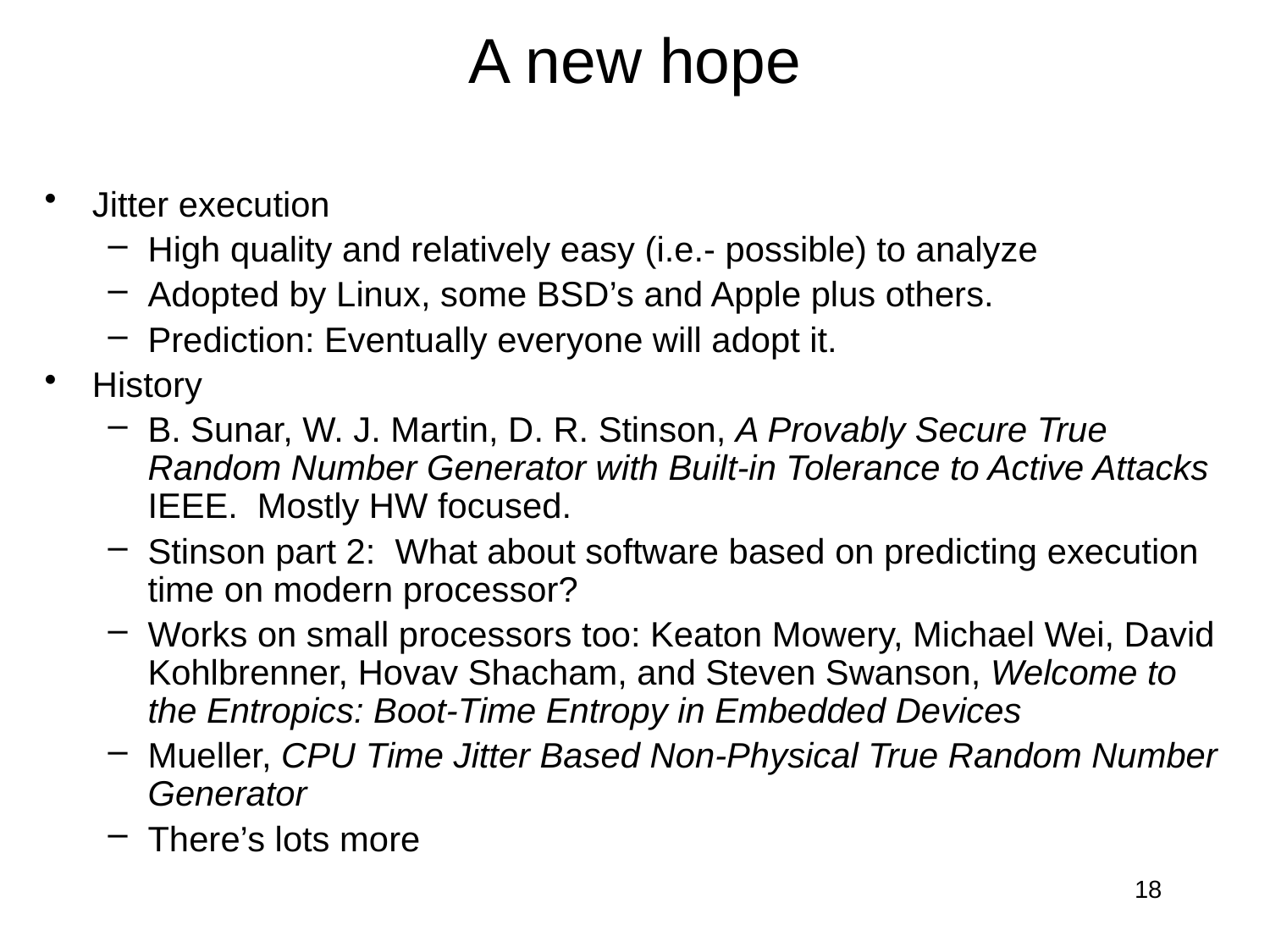

# A new hope
Jitter execution
High quality and relatively easy (i.e.- possible) to analyze
Adopted by Linux, some BSD’s and Apple plus others.
Prediction: Eventually everyone will adopt it.
History
B. Sunar, W. J. Martin, D. R. Stinson, A Provably Secure True Random Number Generator with Built-in Tolerance to Active Attacks IEEE.  Mostly HW focused.
Stinson part 2:  What about software based on predicting execution time on modern processor?
Works on small processors too: Keaton Mowery, Michael Wei, David Kohlbrenner, Hovav Shacham, and Steven Swanson, Welcome to the Entropics: Boot-Time Entropy in Embedded Devices
Mueller, CPU Time Jitter Based Non-Physical True Random Number Generator
There’s lots more
18